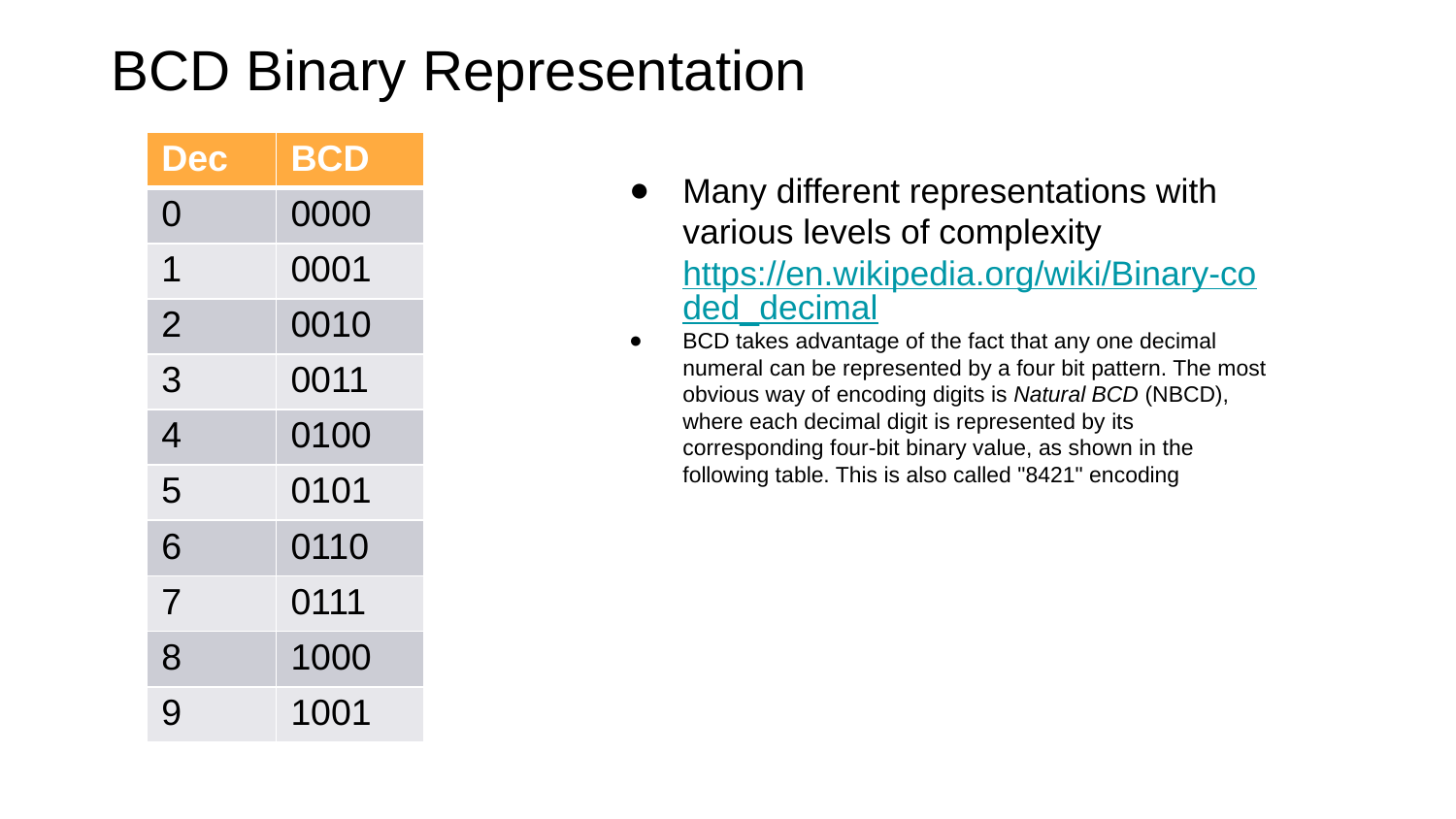

# BCD Binary Representation
| Dec | BCD |
| --- | --- |
| 0 | 0000 |
| 1 | 0001 |
| 2 | 0010 |
| 3 | 0011 |
| 4 | 0100 |
| 5 | 0101 |
| 6 | 0110 |
| 7 | 0111 |
| 8 | 1000 |
| 9 | 1001 |
Many different representations with various levels of complexity https://en.wikipedia.org/wiki/Binary-coded_decimal
BCD takes advantage of the fact that any one decimal numeral can be represented by a four bit pattern. The most obvious way of encoding digits is Natural BCD (NBCD), where each decimal digit is represented by its corresponding four-bit binary value, as shown in the following table. This is also called "8421" encoding